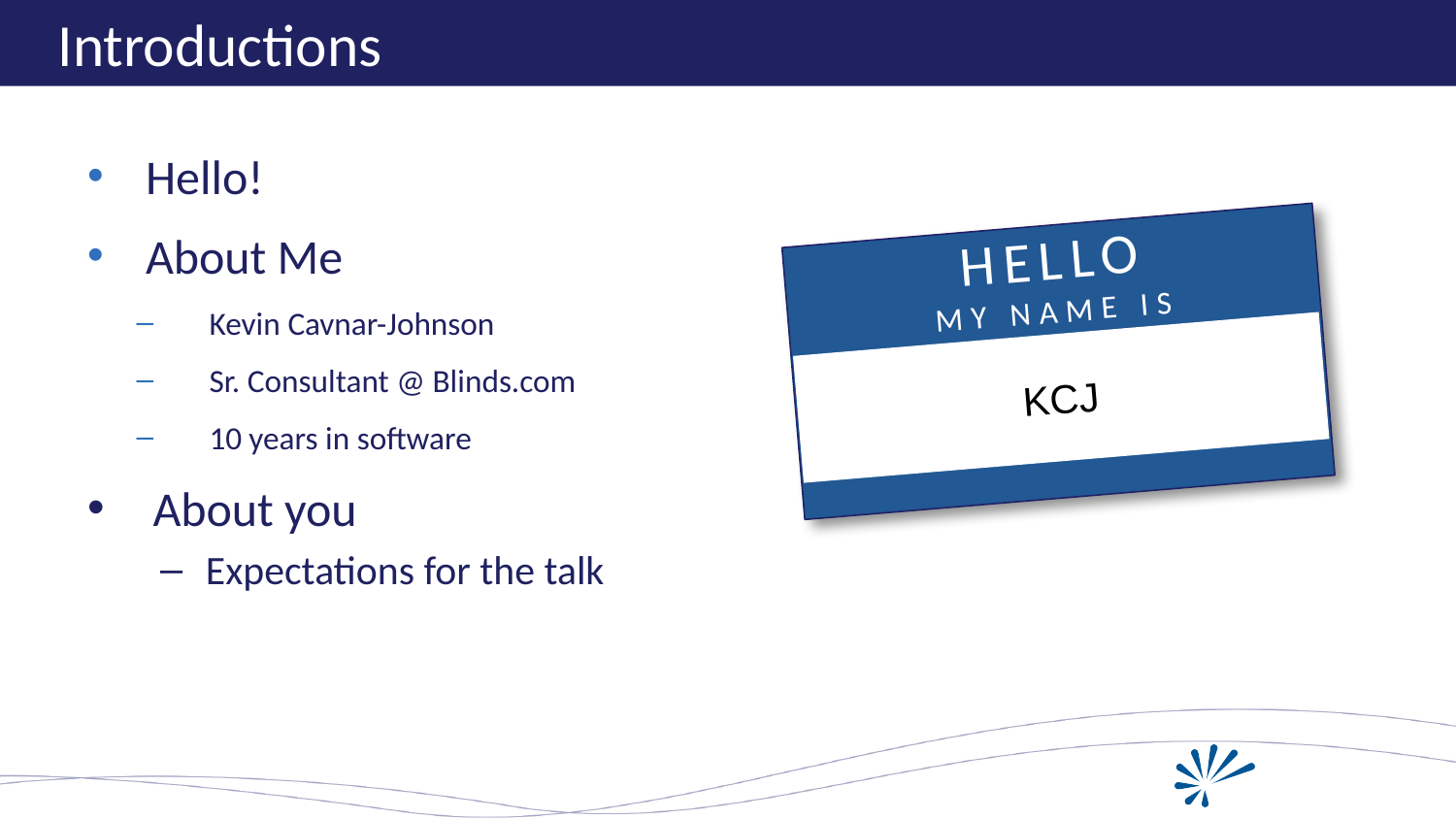

# Introductions
Hello!
About Me
Kevin Cavnar-Johnson
Sr. Consultant @ Blinds.com
10 years in software
 About you
Expectations for the talk
HELLO
MY NAME IS
H
KCJ